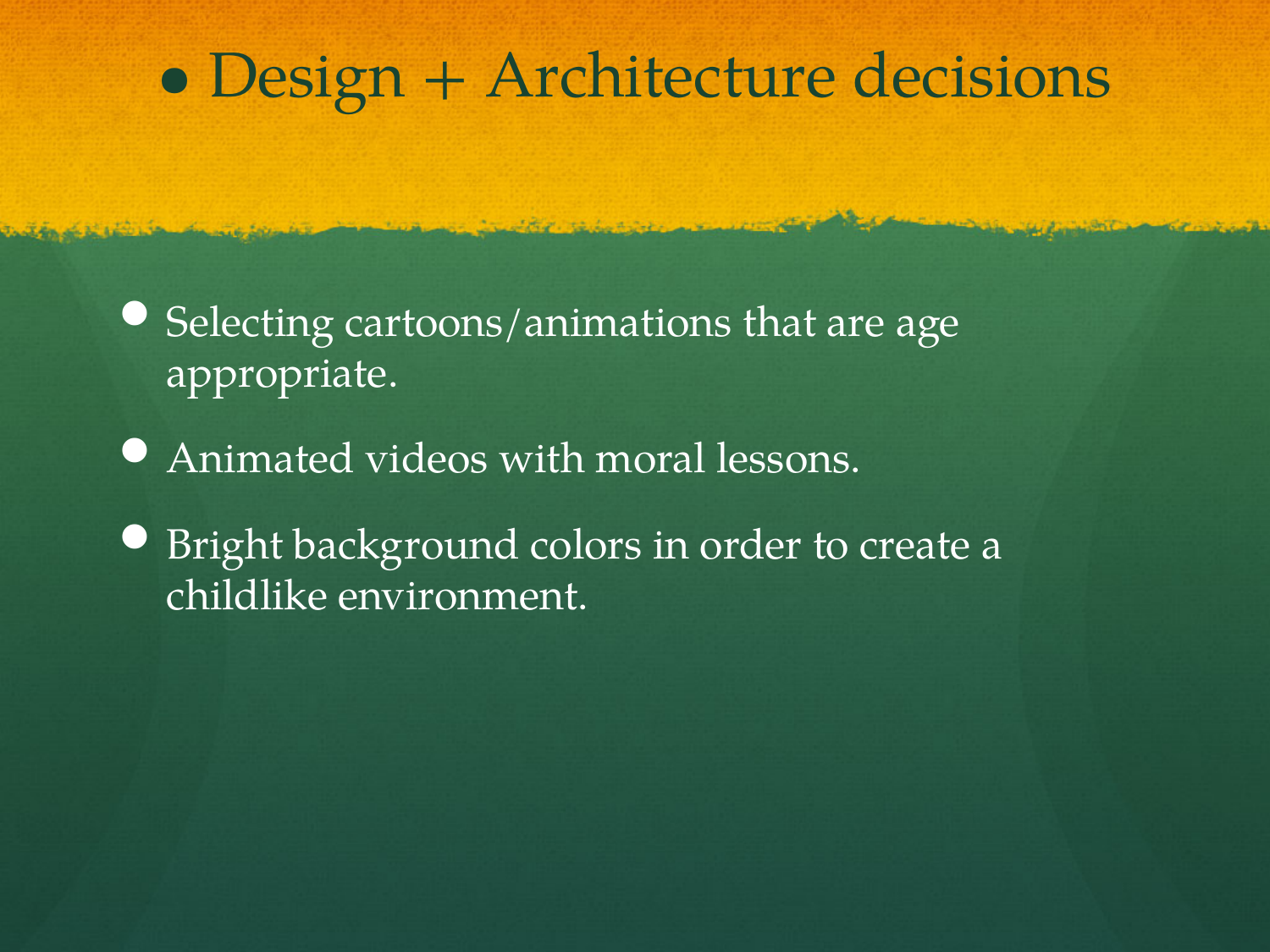

# • Design + Architecture decisions
Selecting cartoons/animations that are age appropriate.
Animated videos with moral lessons.
Bright background colors in order to create a childlike environment.